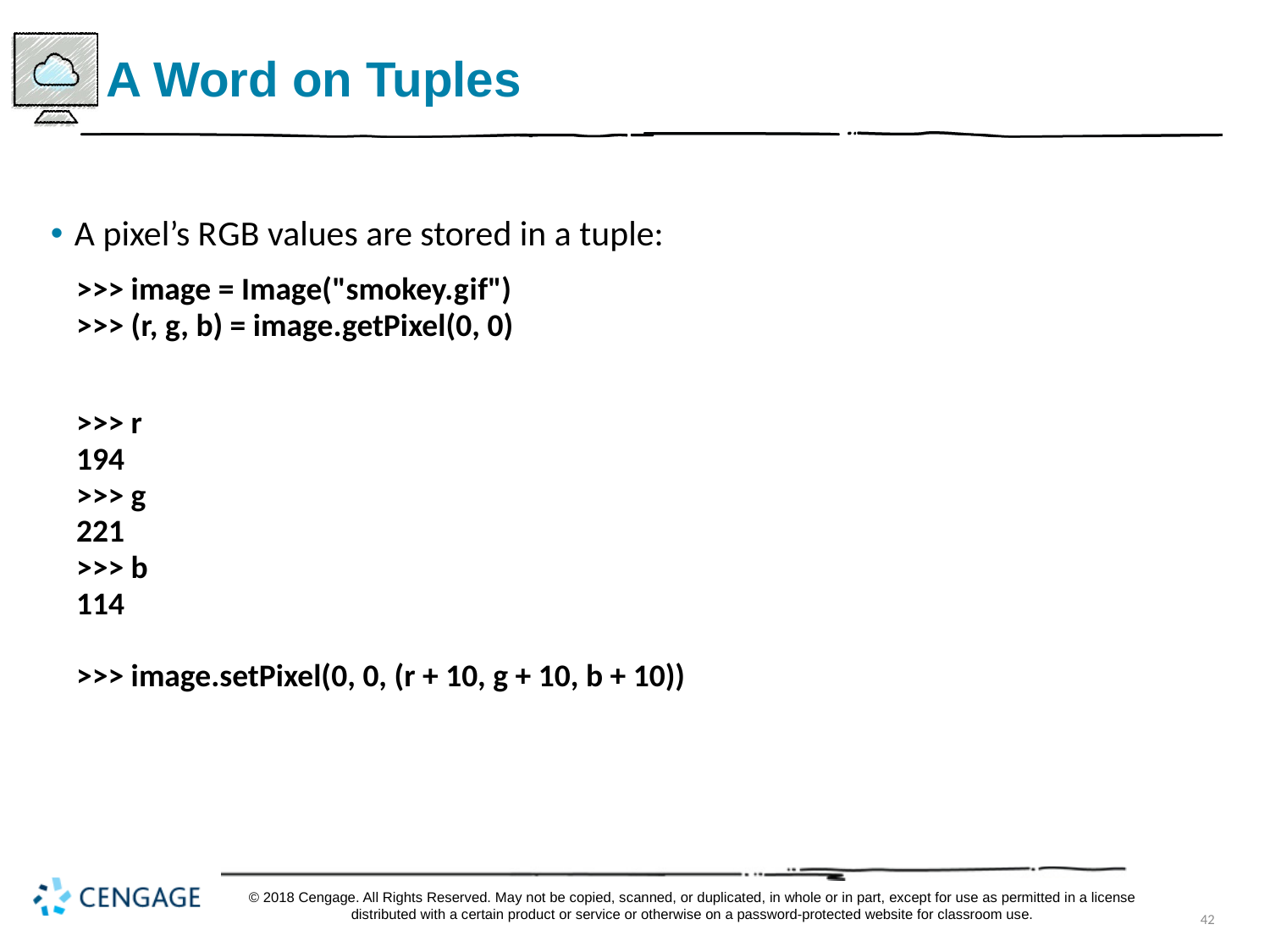

# A Word on Tuples
A pixel’s R G B values are stored in a tuple:
>>> image = Image("smokey.g i f")
>>> (r, g, b) = image.getPixel(0, 0)

>>> r
194
>>> g
221
>>> b
114

>>> image.setPixel(0, 0, (r + 10, g + 10, b + 10))
© 2018 Cengage. All Rights Reserved. May not be copied, scanned, or duplicated, in whole or in part, except for use as permitted in a license distributed with a certain product or service or otherwise on a password-protected website for classroom use.